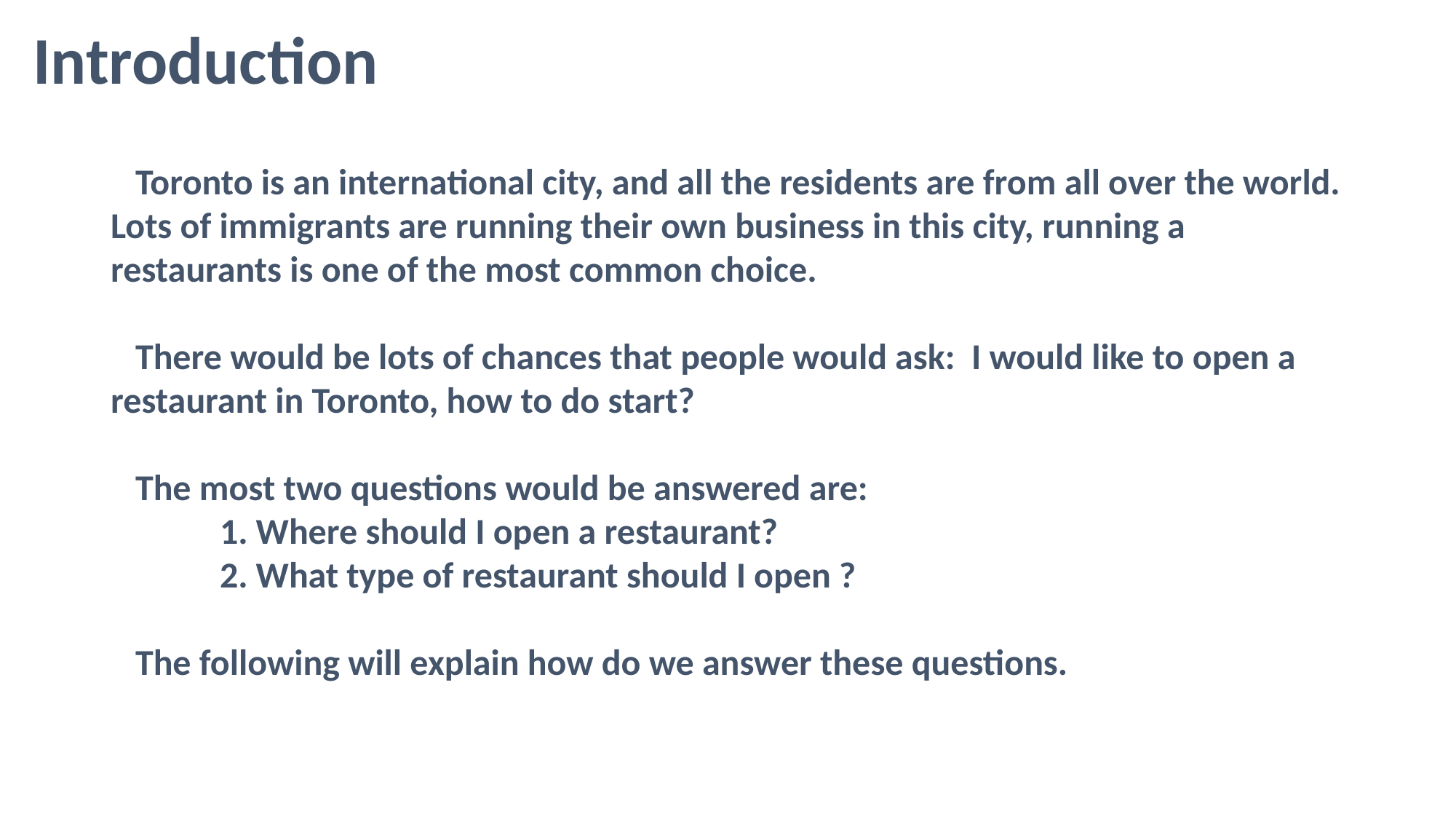

Introduction

   Toronto is an international city, and all the residents are from all over the world. Lots of immigrants are running their own business in this city, running a restaurants is one of the most common choice.

   There would be lots of chances that people would ask:  I would like to open a restaurant in Toronto, how to do start?

   The most two questions would be answered are:
	1. Where should I open a restaurant?
	2. What type of restaurant should I open ?

   The following will explain how do we answer these questions.